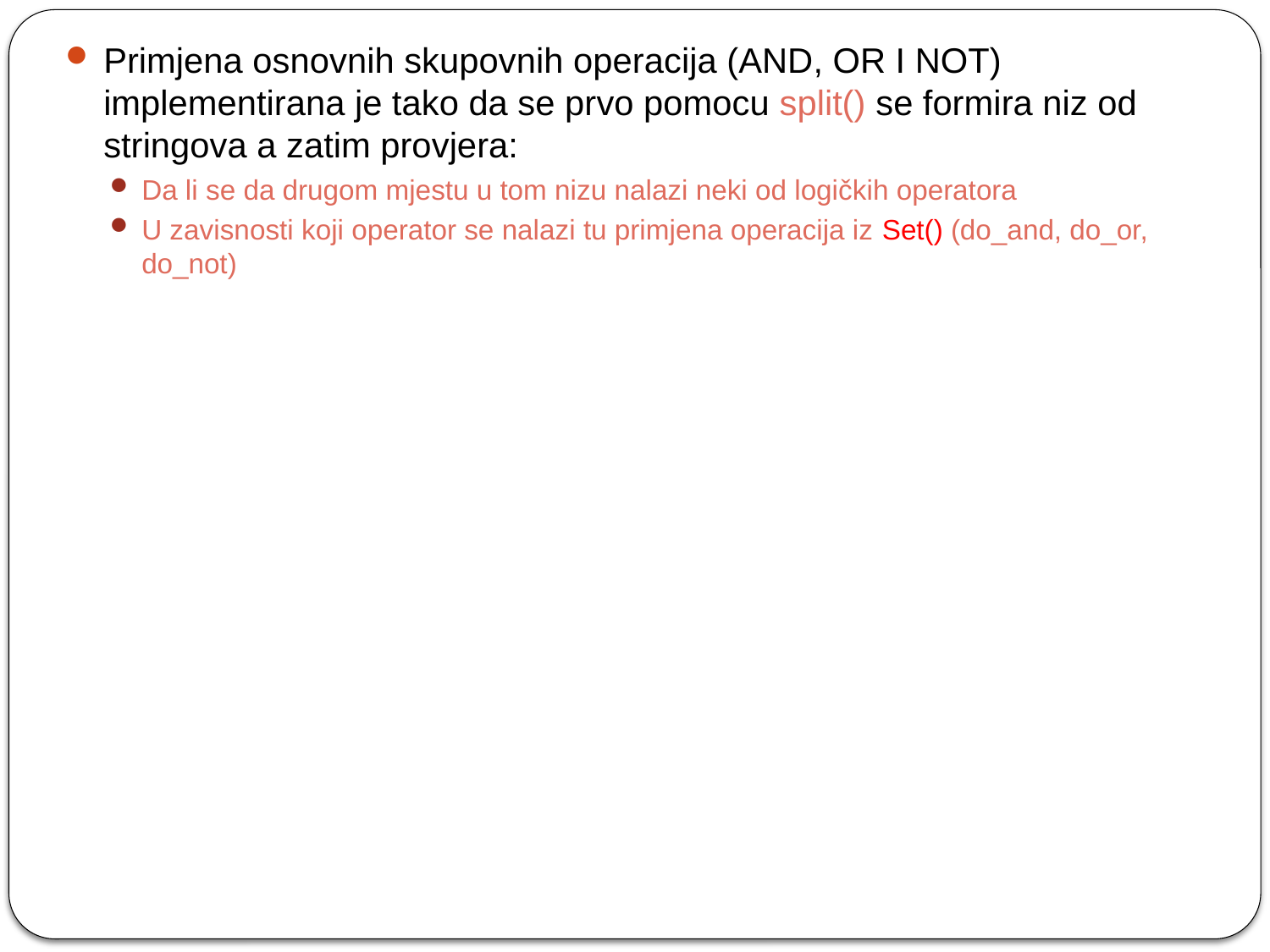

Primjena osnovnih skupovnih operacija (AND, OR I NOT) implementirana je tako da se prvo pomocu split() se formira niz od stringova a zatim provjera:
Da li se da drugom mjestu u tom nizu nalazi neki od logičkih operatora
U zavisnosti koji operator se nalazi tu primjena operacija iz Set() (do_and, do_or, do_not)